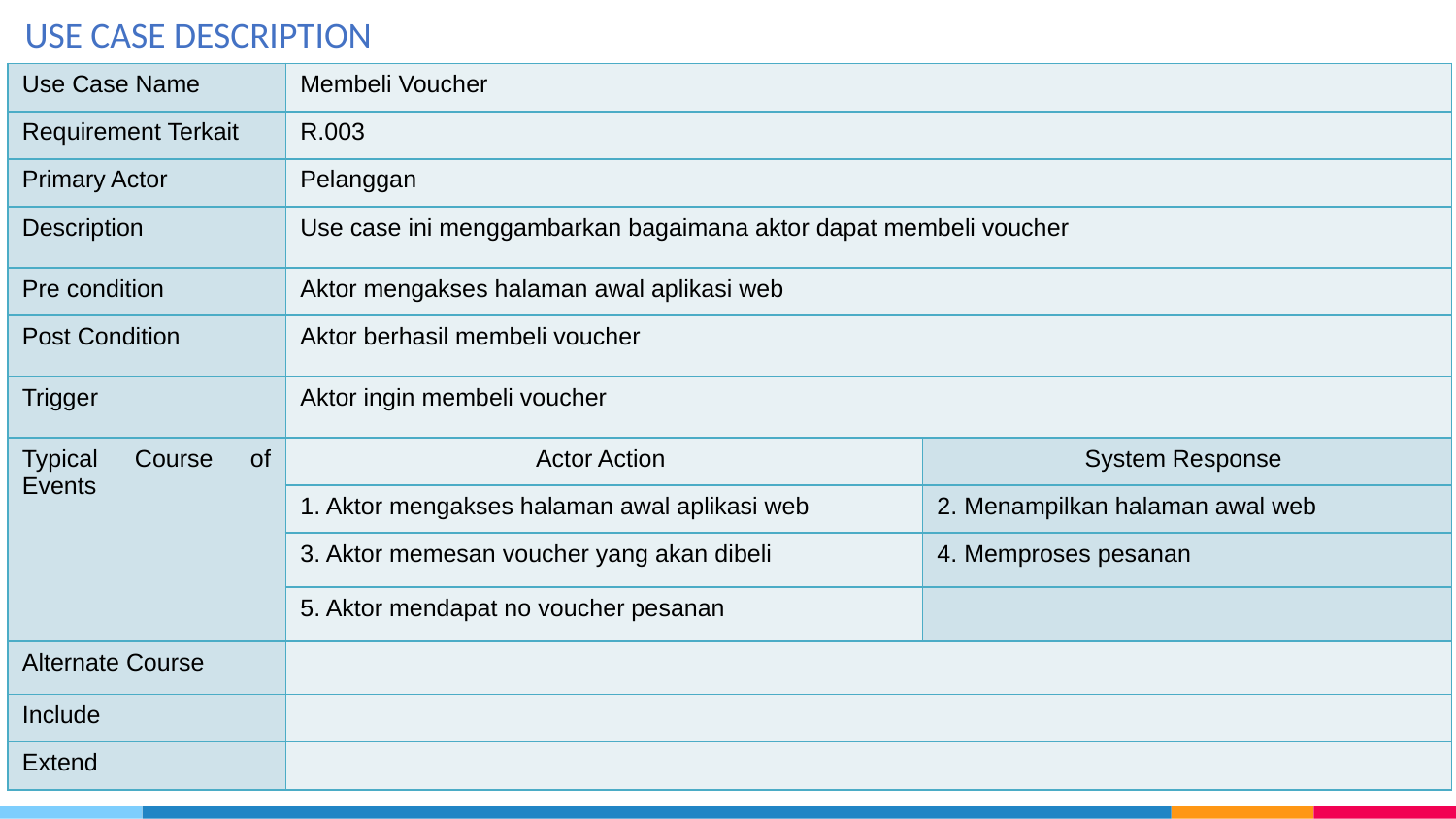

USE CASE DESCRIPTION
| Use Case Name | Membeli Voucher |  |
| --- | --- | --- |
| Requirement Terkait | R.003 |  |
| Primary Actor | Pelanggan |  |
| Description | Use case ini menggambarkan bagaimana aktor dapat membeli voucher |  |
| Pre condition | Aktor mengakses halaman awal aplikasi web |  |
| Post Condition | Aktor berhasil membeli voucher |  |
| Trigger | Aktor ingin membeli voucher |  |
| Typical Course of Events | Actor Action | System Response |
|  | 1. Aktor mengakses halaman awal aplikasi web | 2. Menampilkan halaman awal web |
|  | 3. Aktor memesan voucher yang akan dibeli | 4. Memproses pesanan |
|  | 5. Aktor mendapat no voucher pesanan |  |
| Alternate Course |  |  |
| Include |  |  |
| Extend |  |  |